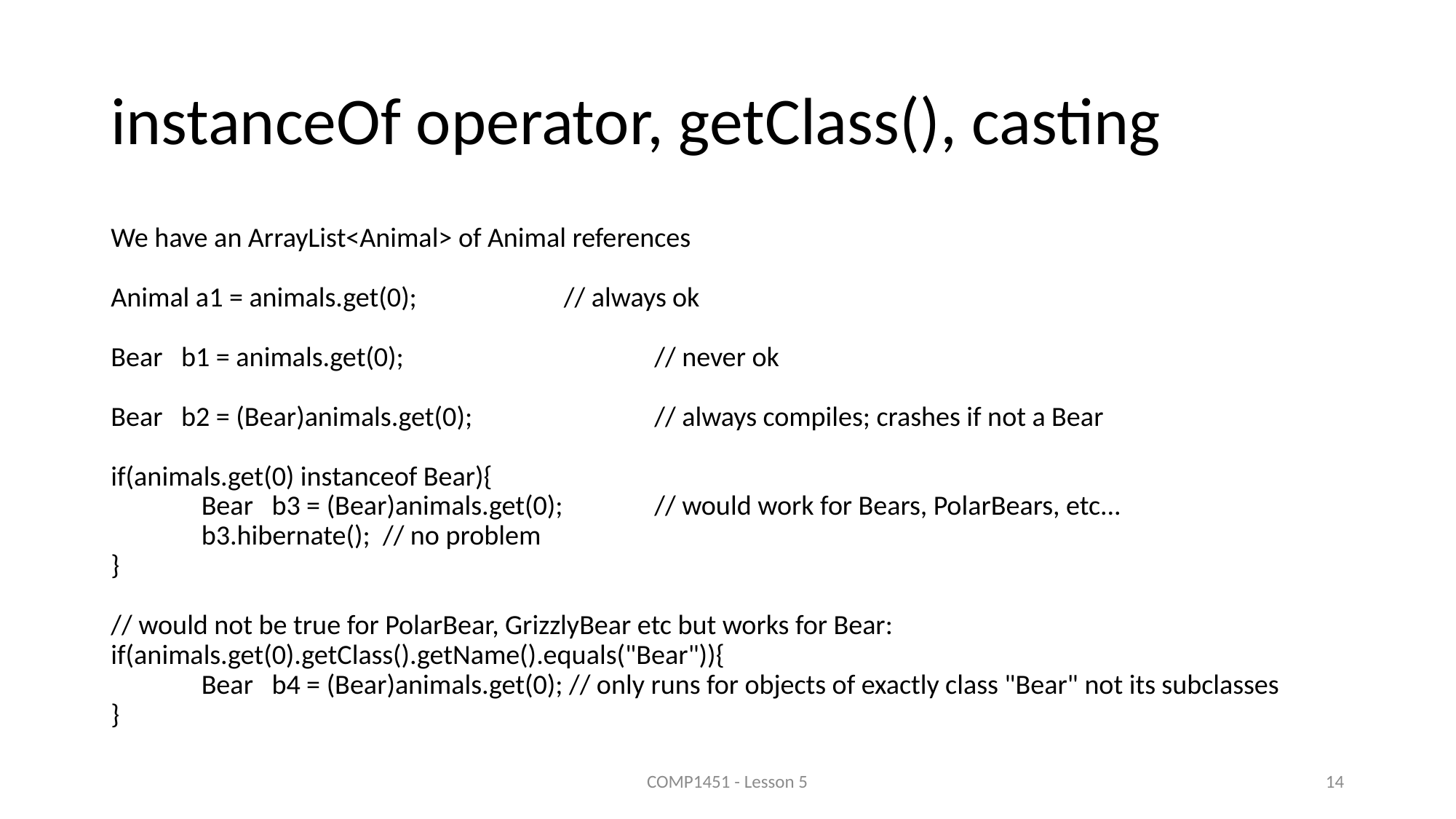

# instanceOf operator, getClass(), casting
We have an ArrayList<Animal> of Animal references

Animal a1 = animals.get(0);	  	// always ok

Bear   b1 = animals.get(0);	  		// never ok

Bear   b2 = (Bear)animals.get(0); 	 	// always compiles; crashes if not a Bear

if(animals.get(0) instanceof Bear){
	Bear   b3 = (Bear)animals.get(0); 	// would work for Bears, PolarBears, etc...
	b3.hibernate(); 			// no problem
}

// would not be true for PolarBear, GrizzlyBear etc but works for Bear:
if(animals.get(0).getClass().getName().equals("Bear")){
	Bear   b4 = (Bear)animals.get(0); // only runs for objects of exactly class "Bear" not its subclasses
}
COMP1451 - Lesson 5
14